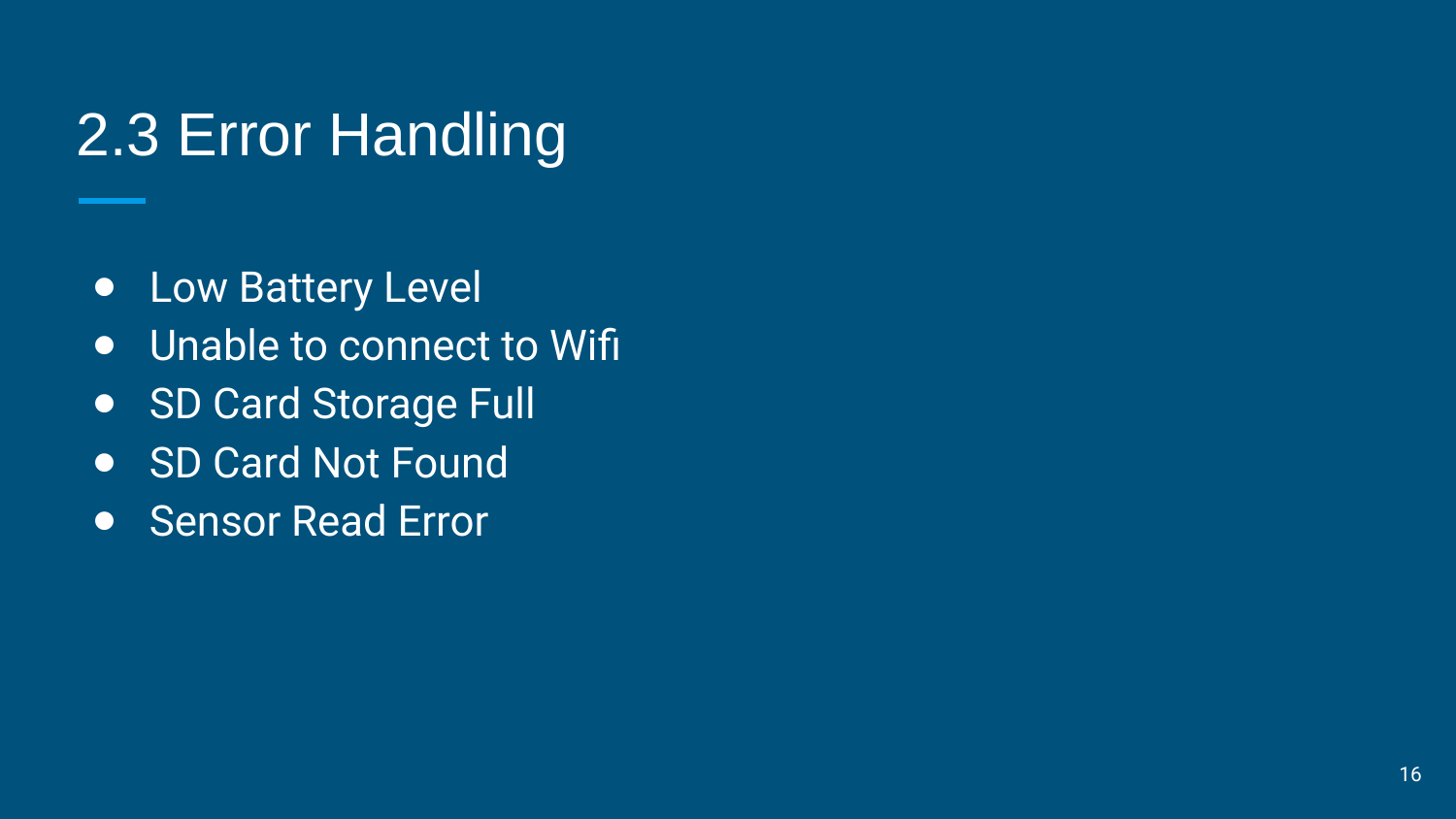

# 2.3 Error Handling
Low Battery Level
Unable to connect to Wifi
SD Card Storage Full
SD Card Not Found
Sensor Read Error
16